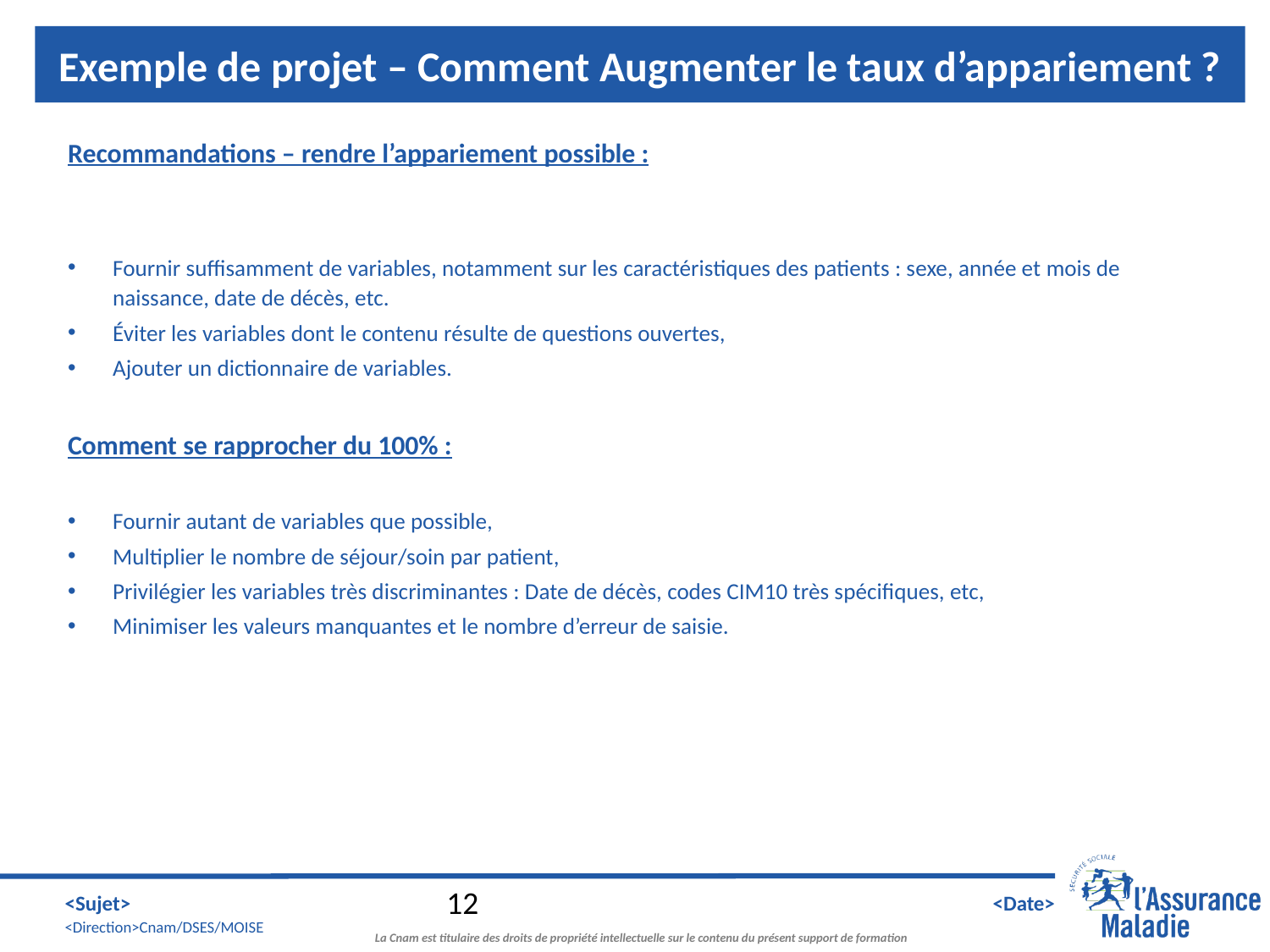

# Exemple de projet – Comment Augmenter le taux d’appariement ?
Recommandations – rendre l’appariement possible :

Fournir suffisamment de variables, notamment sur les caractéristiques des patients : sexe, année et mois de naissance, date de décès, etc.
Éviter les variables dont le contenu résulte de questions ouvertes,
Ajouter un dictionnaire de variables.

Comment se rapprocher du 100% :

Fournir autant de variables que possible,
Multiplier le nombre de séjour/soin par patient,
Privilégier les variables très discriminantes : Date de décès, codes CIM10 très spécifiques, etc,
Minimiser les valeurs manquantes et le nombre d’erreur de saisie.

12